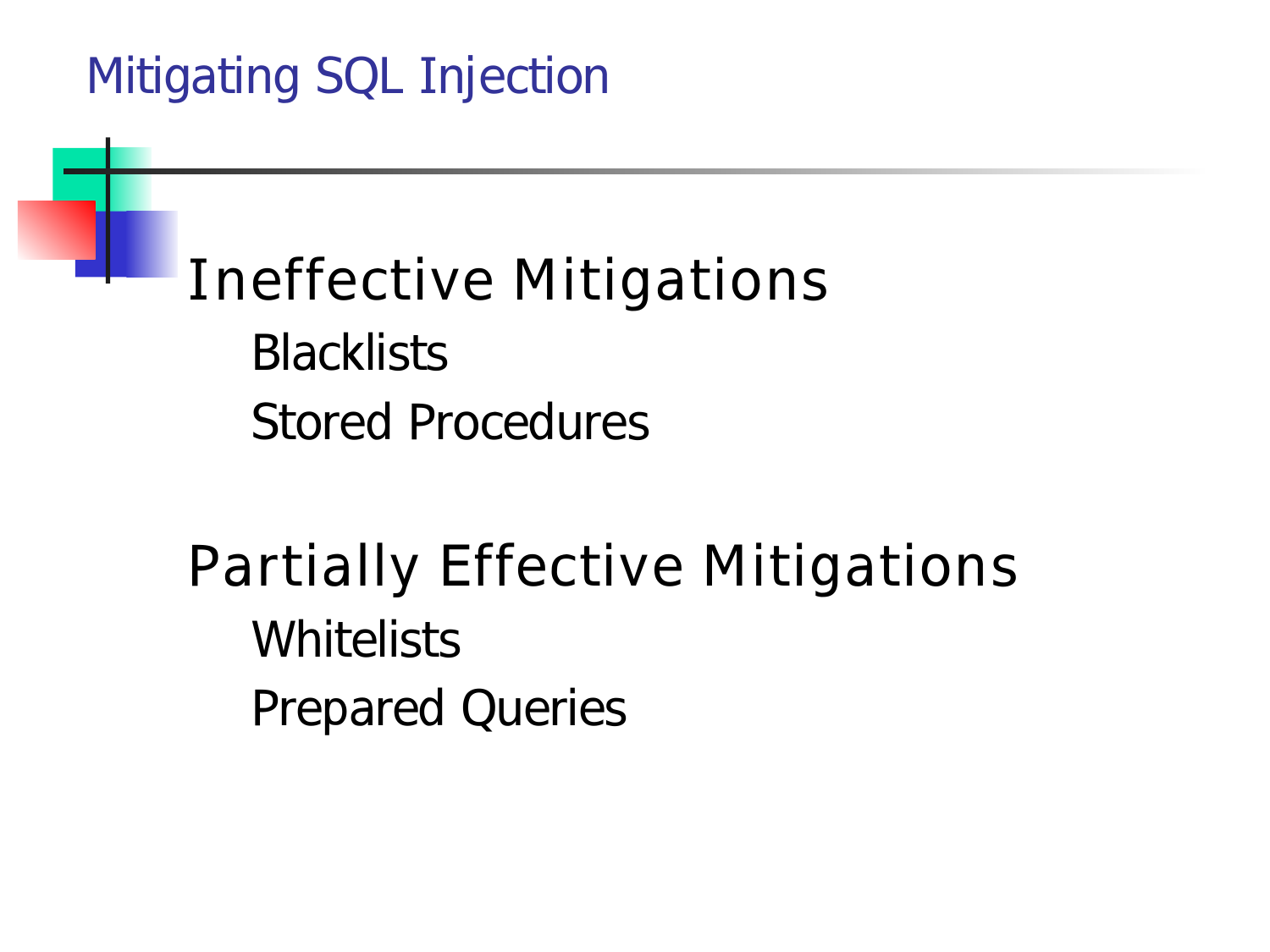

# Mitigating SQL Injection
Ineffective Mitigations
Blacklists
Stored Procedures

Partially Effective Mitigations
Whitelists
Prepared Queries